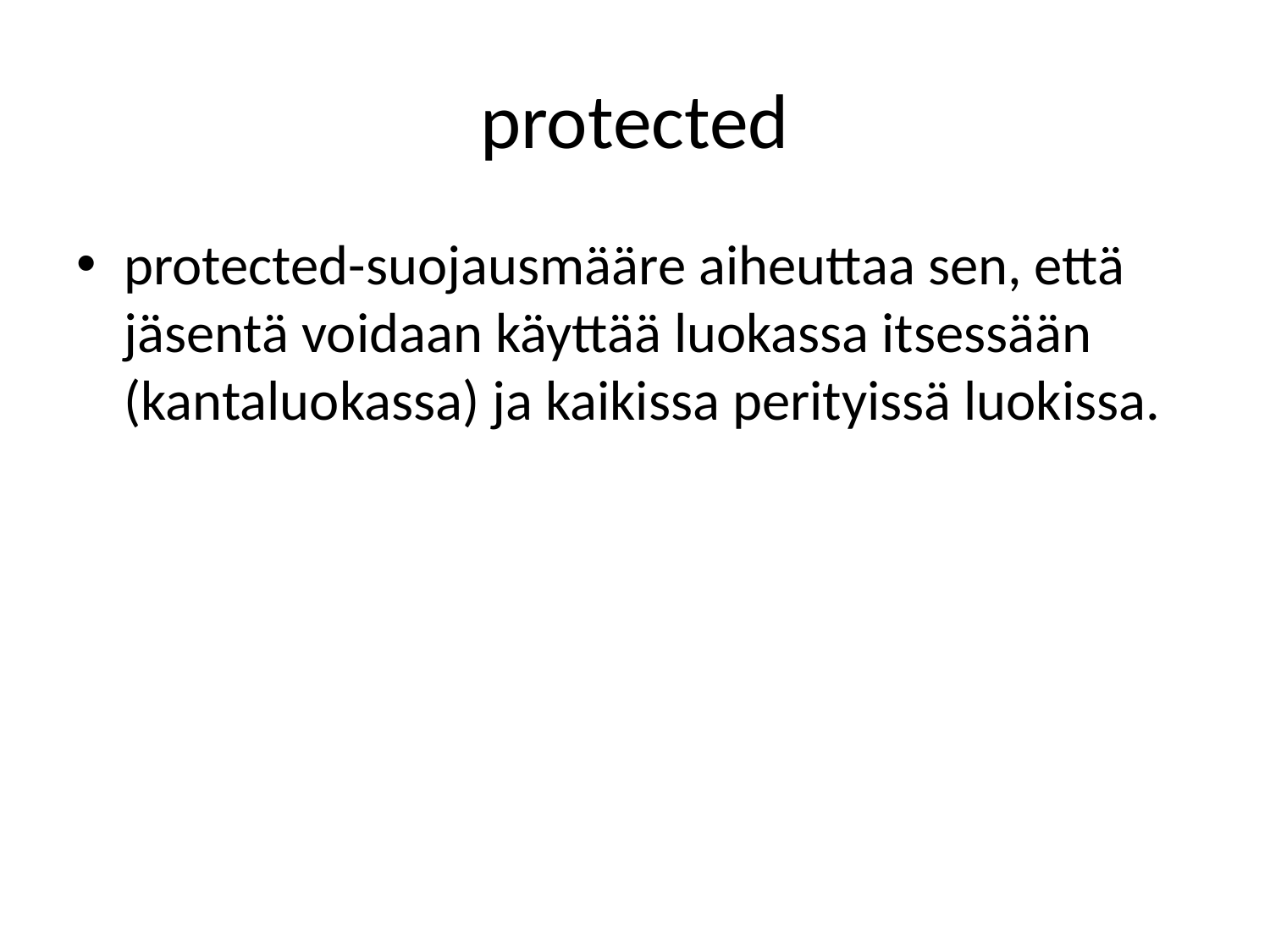

# protected
protected-suojausmääre aiheuttaa sen, että jäsentä voidaan käyttää luokassa itsessään (kantaluokassa) ja kaikissa perityissä luokissa.